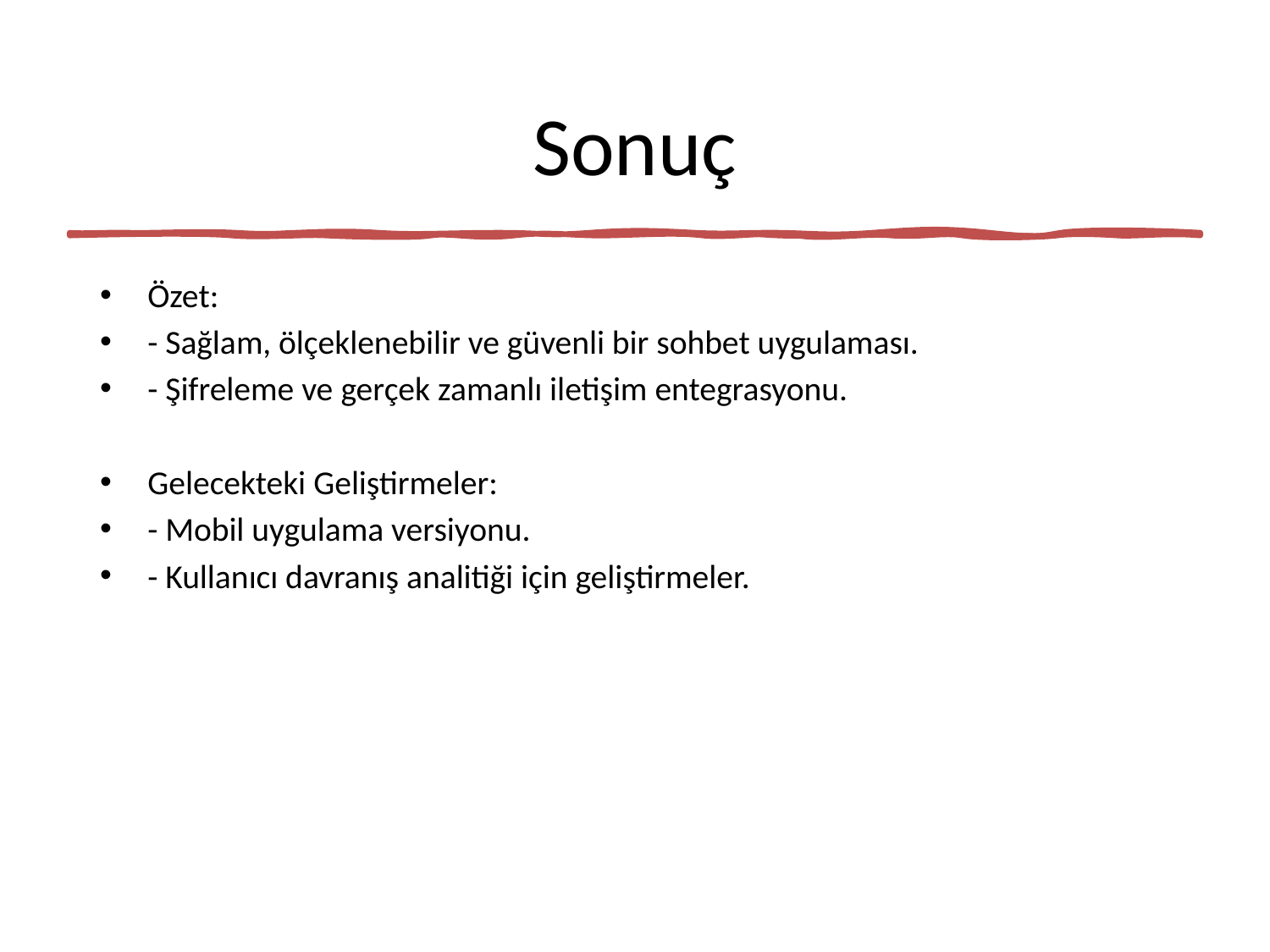

# Sonuç

Özet:
- Sağlam, ölçeklenebilir ve güvenli bir sohbet uygulaması.
- Şifreleme ve gerçek zamanlı iletişim entegrasyonu.

Gelecekteki Geliştirmeler:
- Mobil uygulama versiyonu.
- Kullanıcı davranış analitiği için geliştirmeler.